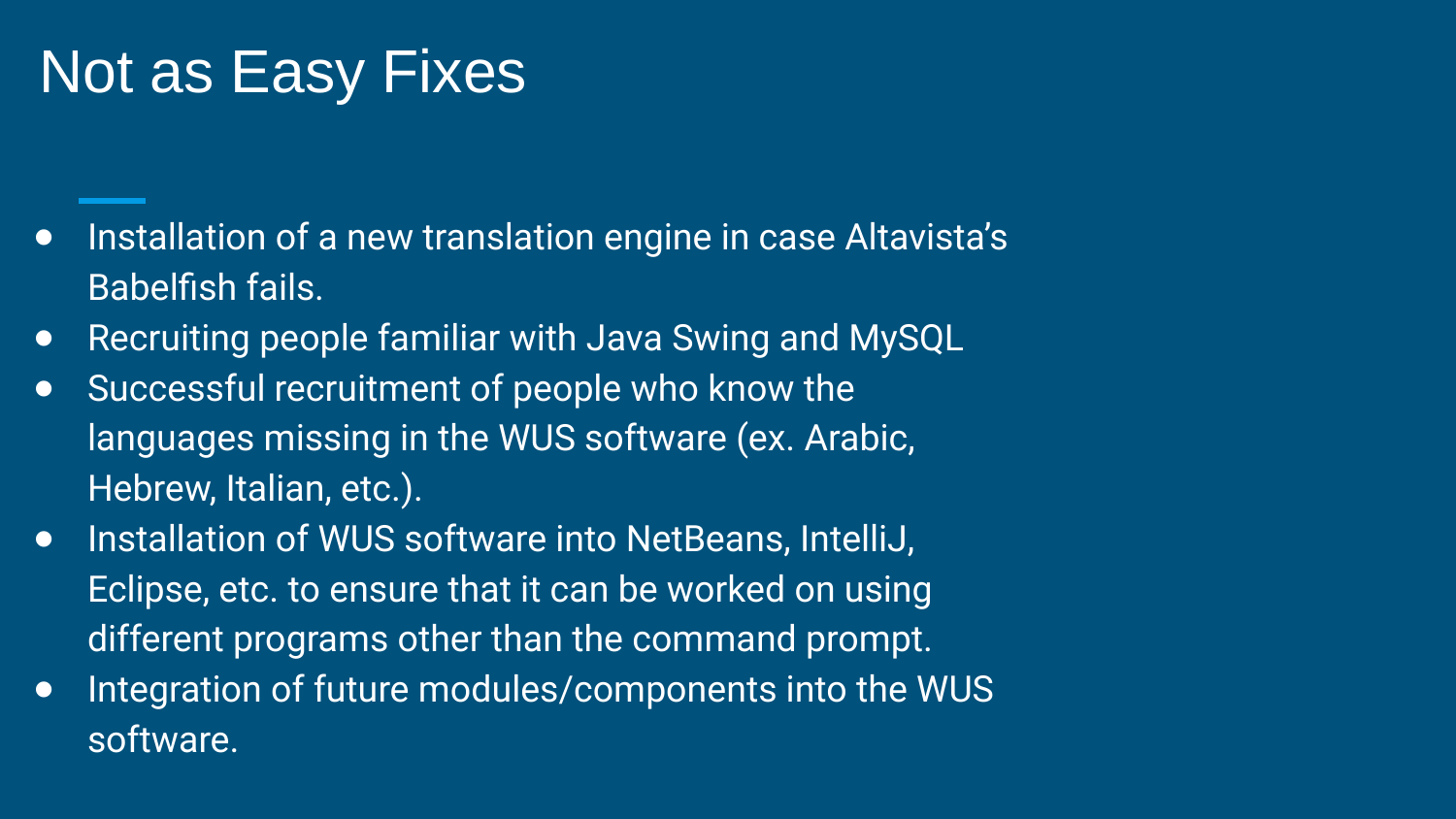

# Not as Easy Fixes
Installation of a new translation engine in case Altavista’s Babelfish fails.
Recruiting people familiar with Java Swing and MySQL
Successful recruitment of people who know the languages missing in the WUS software (ex. Arabic, Hebrew, Italian, etc.).
Installation of WUS software into NetBeans, IntelliJ, Eclipse, etc. to ensure that it can be worked on using different programs other than the command prompt.
Integration of future modules/components into the WUS software.